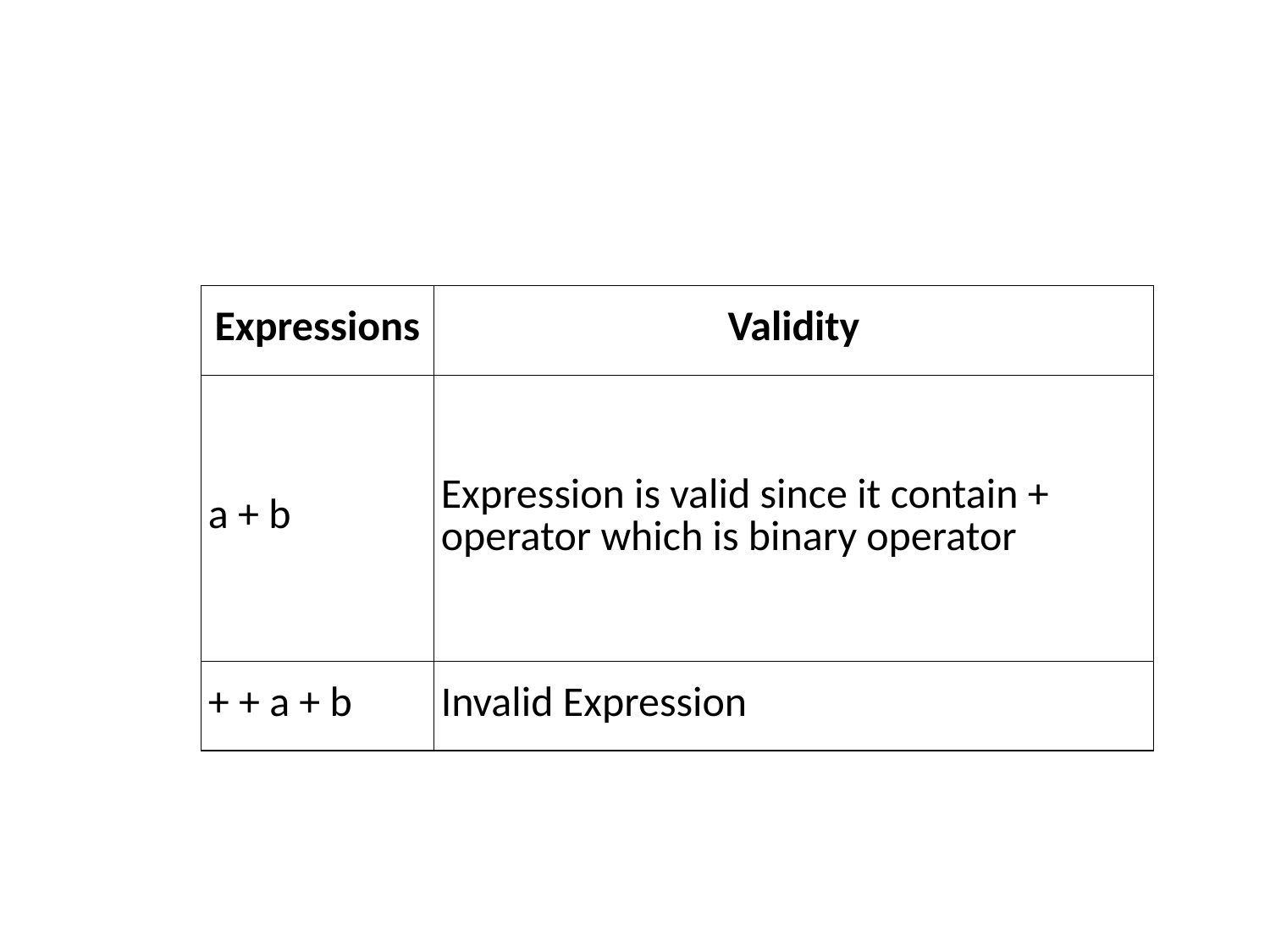

#
| Expressions | Validity |
| --- | --- |
| a + b | Expression is valid since it contain + operator which is binary operator |
| + + a + b | Invalid Expression |